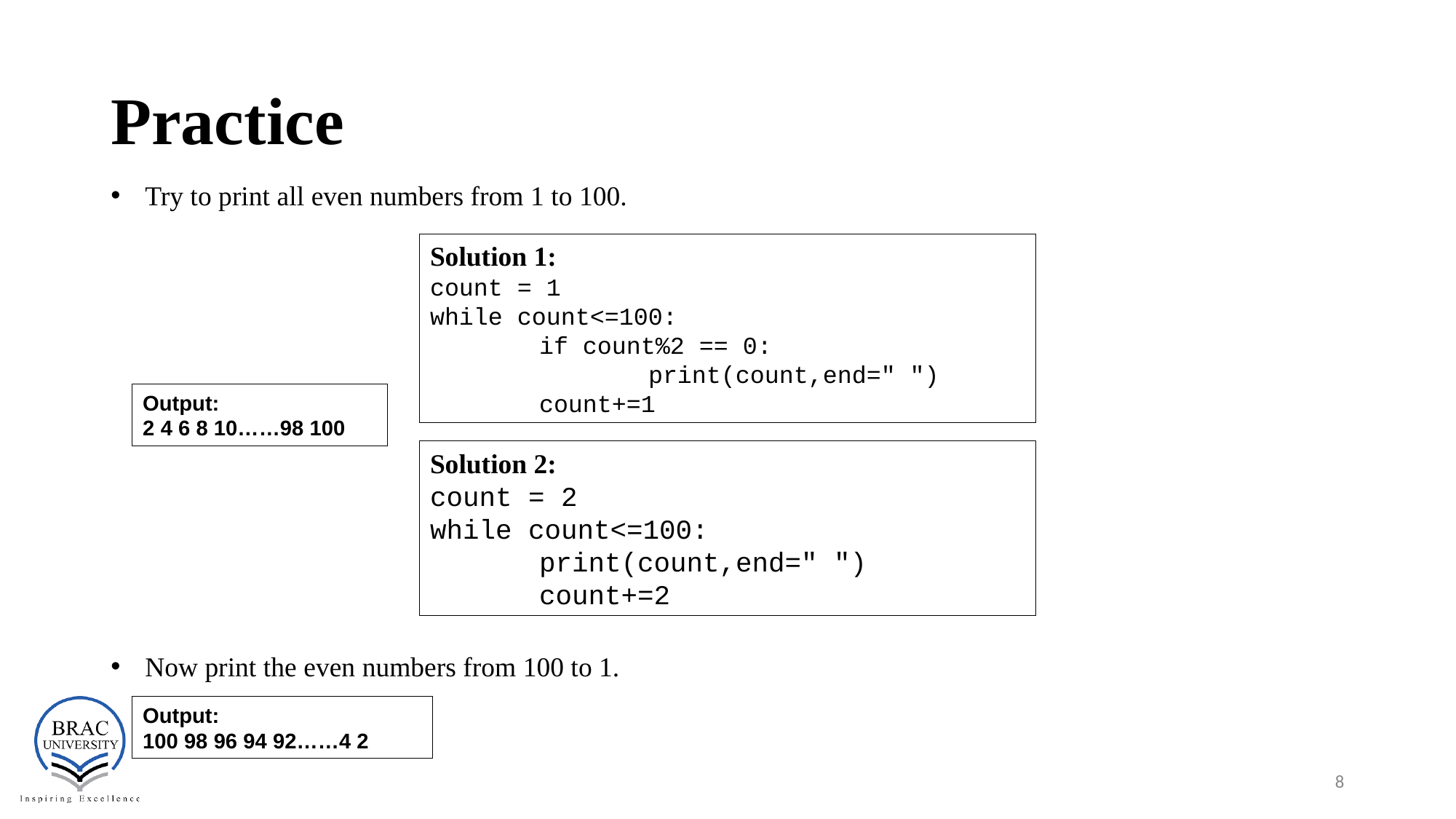

# Practice
Try to print all even numbers from 1 to 100.

Now print the even numbers from 100 to 1.

Solution 1:
count = 1
while count<=100:
	if count%2 == 0:
		print(count,end=" ")
	count+=1
Output:
2 4 6 8 10……98 100
Solution 2:
count = 2
while count<=100:
	print(count,end=" ")
	count+=2
Output:
100 98 96 94 92……4 2
8